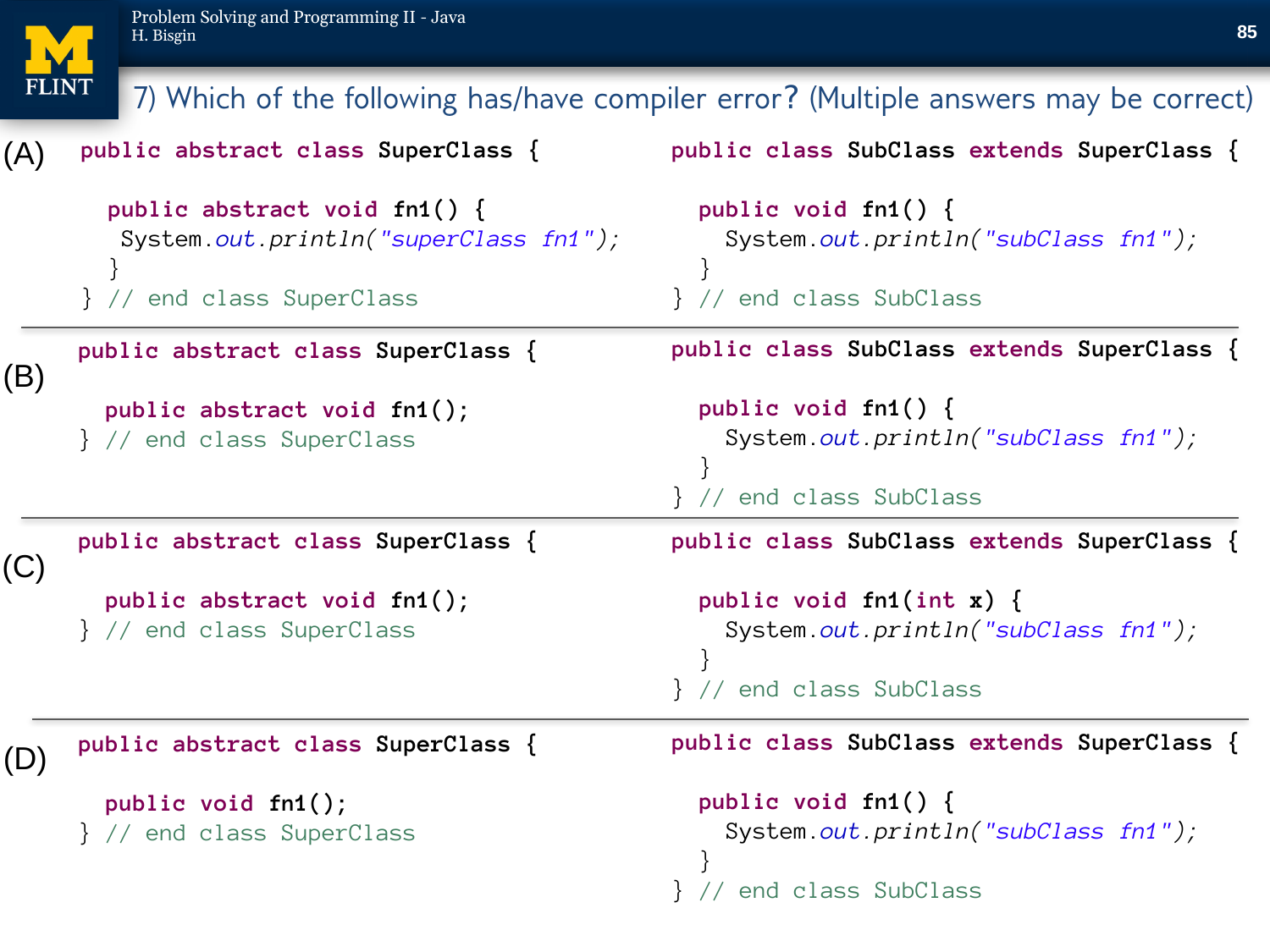

85
7) Which of the following has/have compiler error? (Multiple answers may be correct)
(A)
public class SubClass extends SuperClass {

  public void fn1() {
    System.out.println("subClass fn1");
  }
} // end class SubClass
public abstract class SuperClass {

  public abstract void fn1() {
   System.out.println("superClass fn1");
  }
} // end class SuperClass
public class SubClass extends SuperClass {

  public void fn1() {
    System.out.println("subClass fn1");
  }
} // end class SubClass
public abstract class SuperClass {

  public abstract void fn1();
} // end class SuperClass
(B)
public abstract class SuperClass {

  public abstract void fn1();
} // end class SuperClass
public class SubClass extends SuperClass {

  public void fn1(int x) {
    System.out.println("subClass fn1");
  }
} // end class SubClass
(C)
public class SubClass extends SuperClass {

  public void fn1() {
    System.out.println("subClass fn1");
  }
} // end class SubClass
public abstract class SuperClass {

  public void fn1();
} // end class SuperClass
(D)